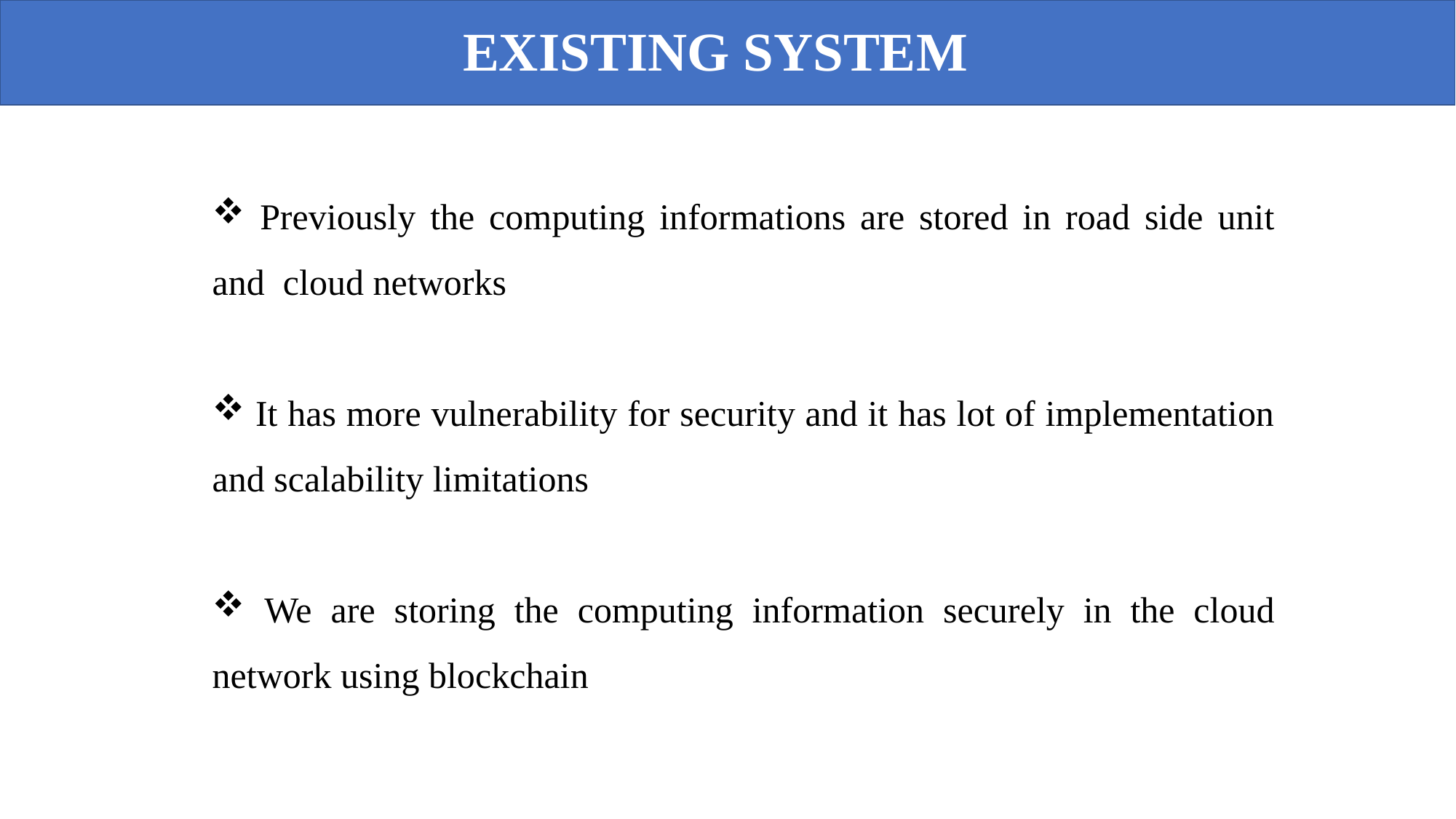

EXISTING SYSTEM

 Previously the computing informations are stored in road side unit and  cloud networks

 It has more vulnerability for security and it has lot of implementation and scalability limitations

 We are storing the computing information securely in the cloud network using blockchain